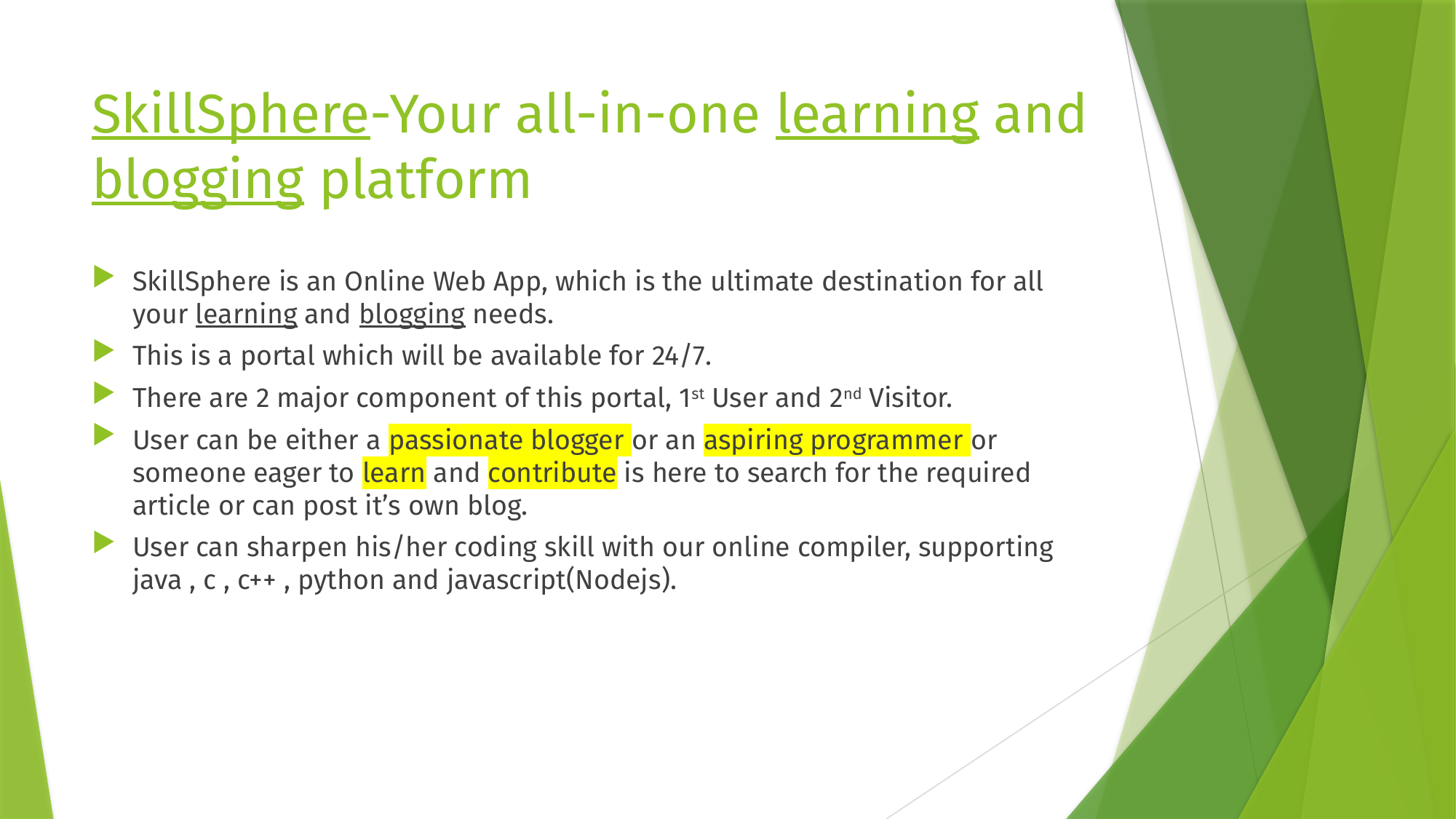

# SkillSphere-Your all-in-one learning and blogging platform
SkillSphere is an Online Web App, which is the ultimate destination for all your learning and blogging needs.
This is a portal which will be available for 24/7.
There are 2 major component of this portal, 1st User and 2nd Visitor.
User can be either a passionate blogger or an aspiring programmer or someone eager to learn and contribute is here to search for the required article or can post it’s own blog.
User can sharpen his/her coding skill with our online compiler, supporting java , c , c++ , python and javascript(Nodejs).